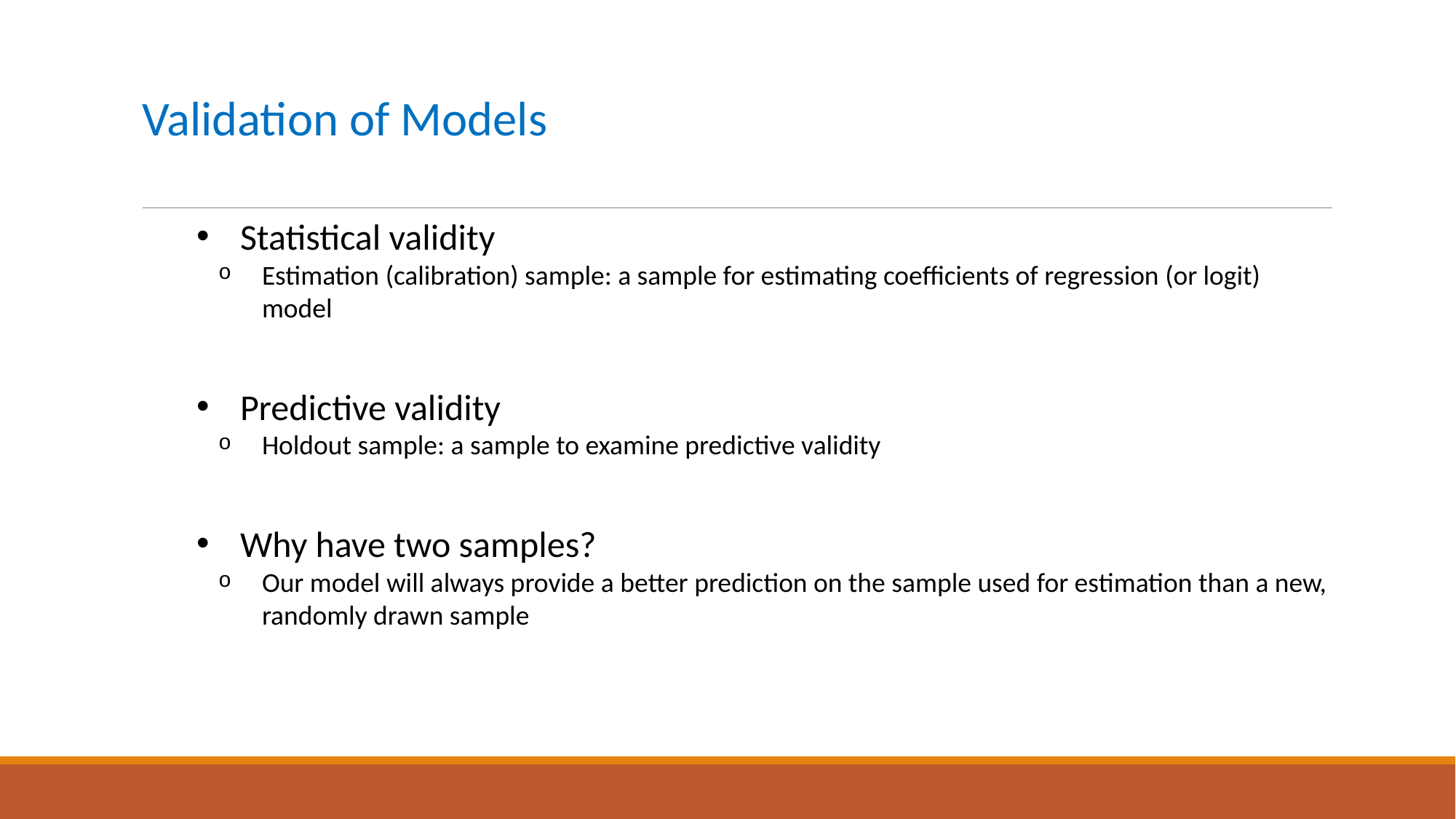

# Validation of Models
Statistical validity
Estimation (calibration) sample: a sample for estimating coefficients of regression (or logit) model

Predictive validity
Holdout sample: a sample to examine predictive validity

Why have two samples?
Our model will always provide a better prediction on the sample used for estimation than a new, randomly drawn sample